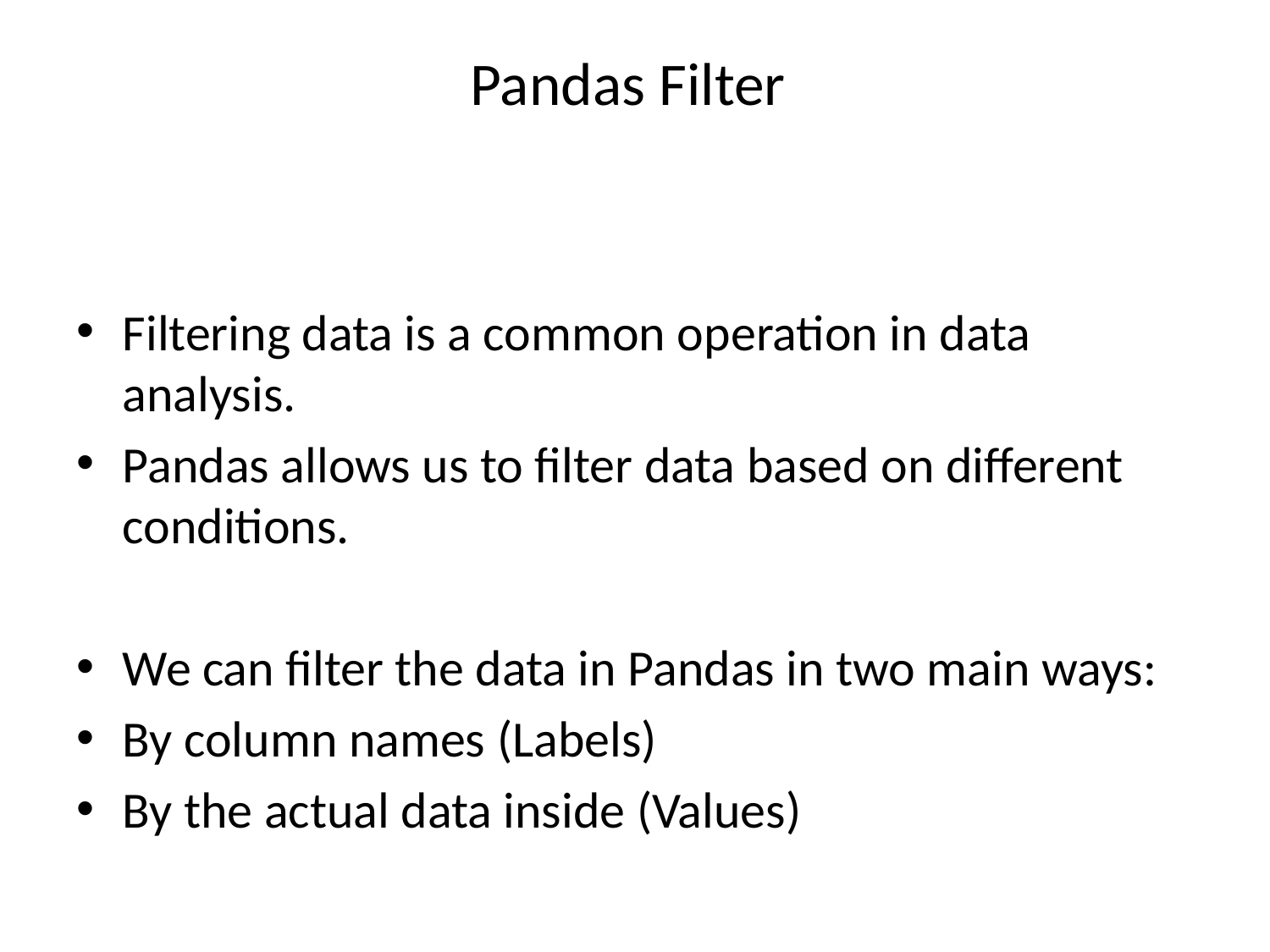

# Pandas Filter

Filtering data is a common operation in data analysis.
Pandas allows us to filter data based on different conditions.

We can filter the data in Pandas in two main ways:
By column names (Labels)
By the actual data inside (Values)